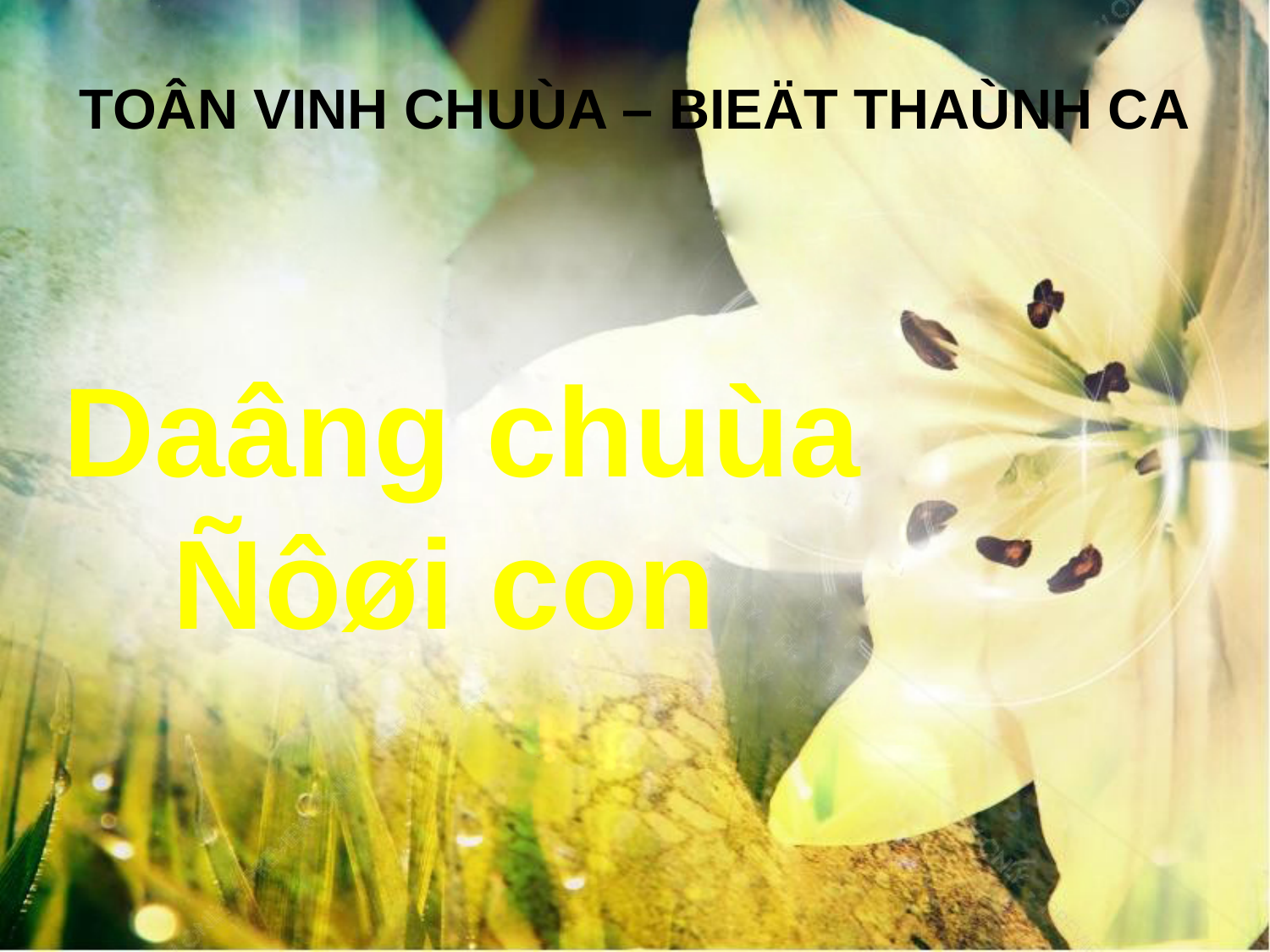

TOÂN VINH CHUÙA – BIEÄT THAÙNH CA
Daâng chuùa
Ñôøi con